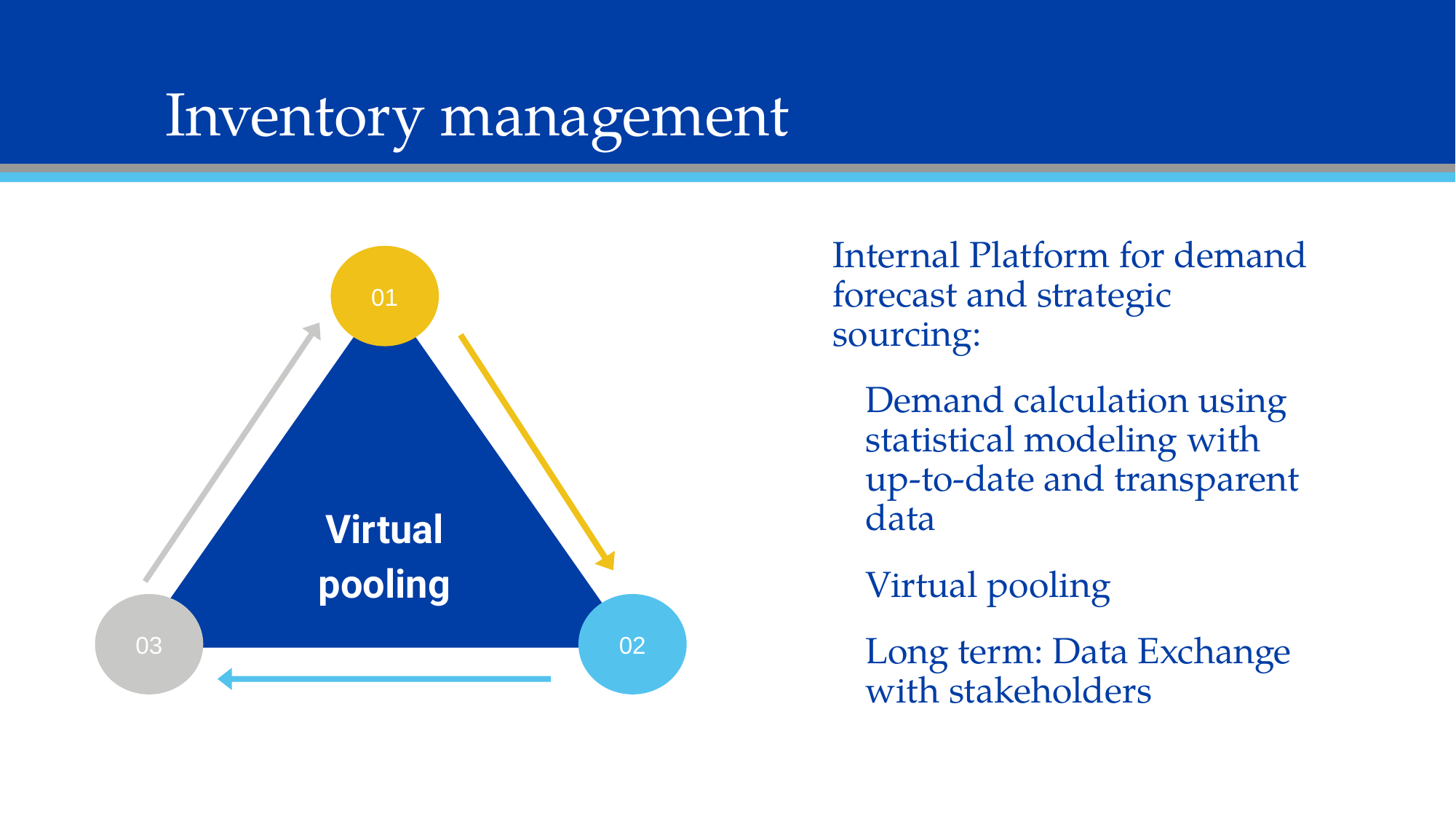

# Inventory management
Internal Platform for demand forecast and strategic sourcing:
Demand calculation using statistical modeling with up-to-date and transparent data
Virtual pooling
Long term: Data Exchange with stakeholders
01

03
Virtual pooling
02